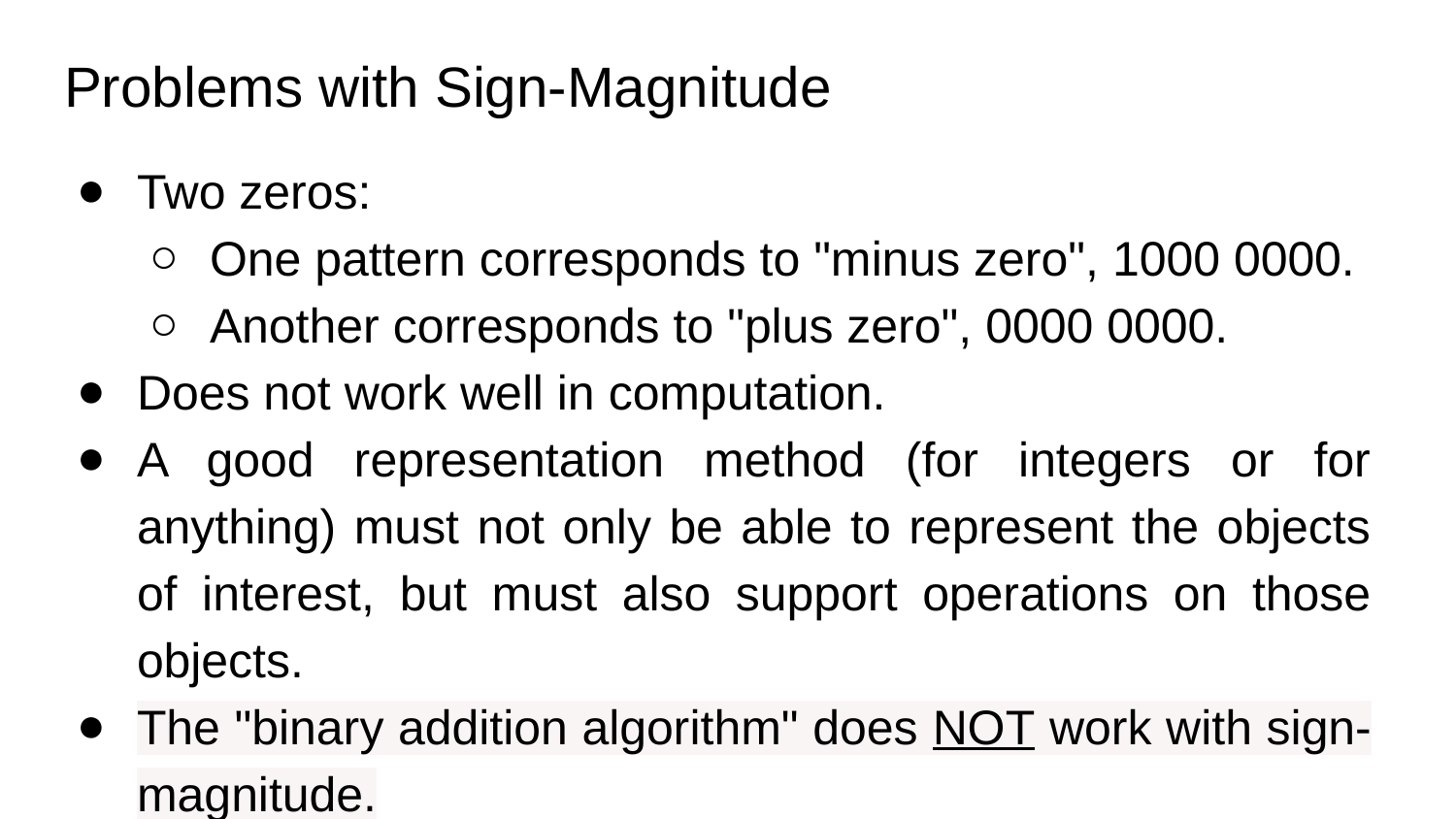

# Problems with Sign-Magnitude
Two zeros:
One pattern corresponds to "minus zero", 1000 0000.
Another corresponds to "plus zero", 0000 0000.
Does not work well in computation.
A good representation method (for integers or for anything) must not only be able to represent the objects of interest, but must also support operations on those objects.
The "binary addition algorithm" does NOT work with sign-magnitude.